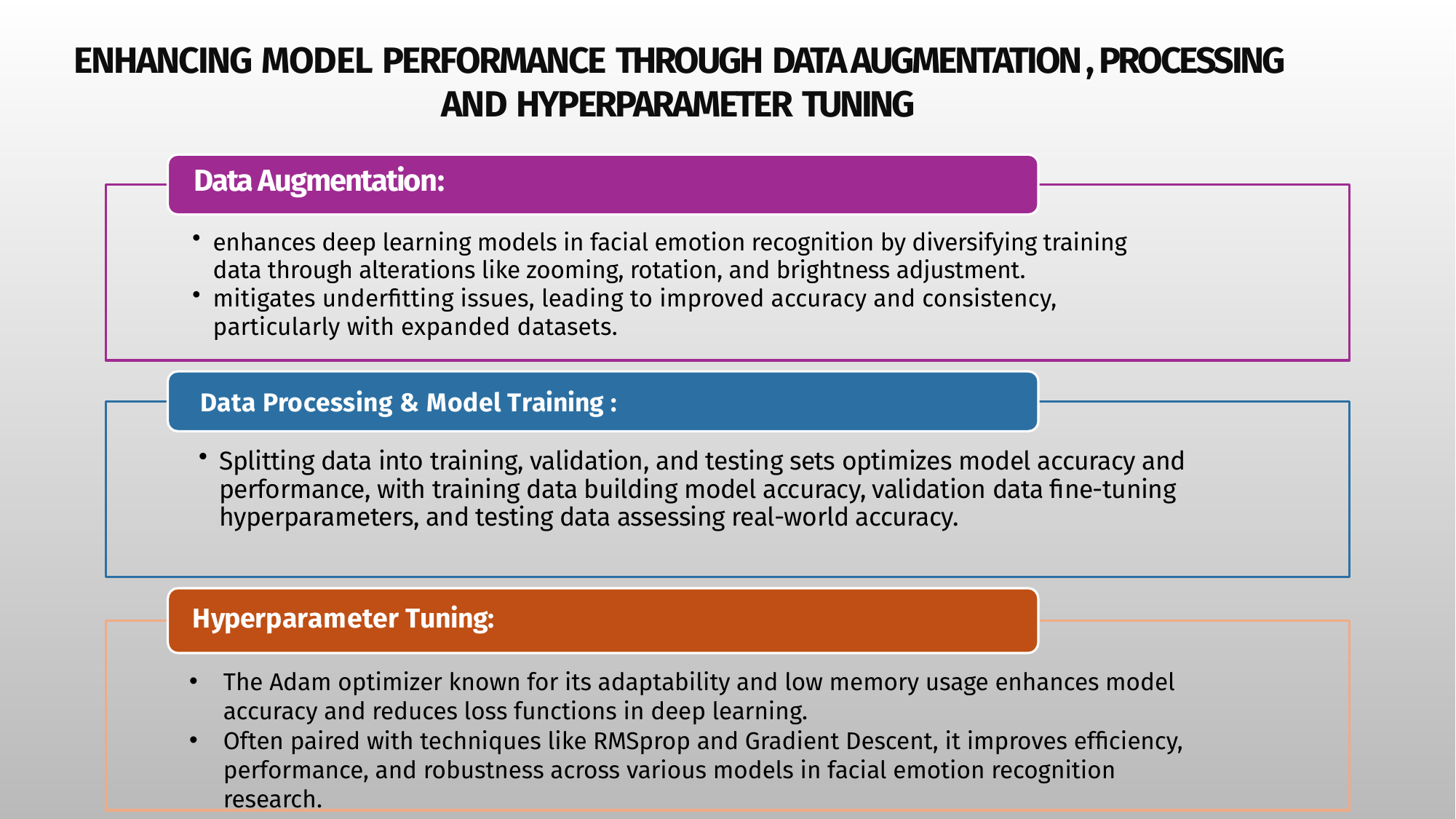

# Enhancing Model Performance Through data augmentation , Processing and Hyperparameter Tuning

Data Augmentation:

enhances deep learning models in facial emotion recognition by diversifying training data through alterations like zooming, rotation, and brightness adjustment.
mitigates underfitting issues, leading to improved accuracy and consistency, particularly with expanded datasets.

Data Processing & Model Training :

Splitting data into training, validation, and testing sets optimizes model accuracy and performance, with training data building model accuracy, validation data fine-tuning hyperparameters, and testing data assessing real-world accuracy.

Hyperparameter Tuning:

The Adam optimizer known for its adaptability and low memory usage enhances model accuracy and reduces loss functions in deep learning.
Often paired with techniques like RMSprop and Gradient Descent, it improves efficiency, performance, and robustness across various models in facial emotion recognition research.